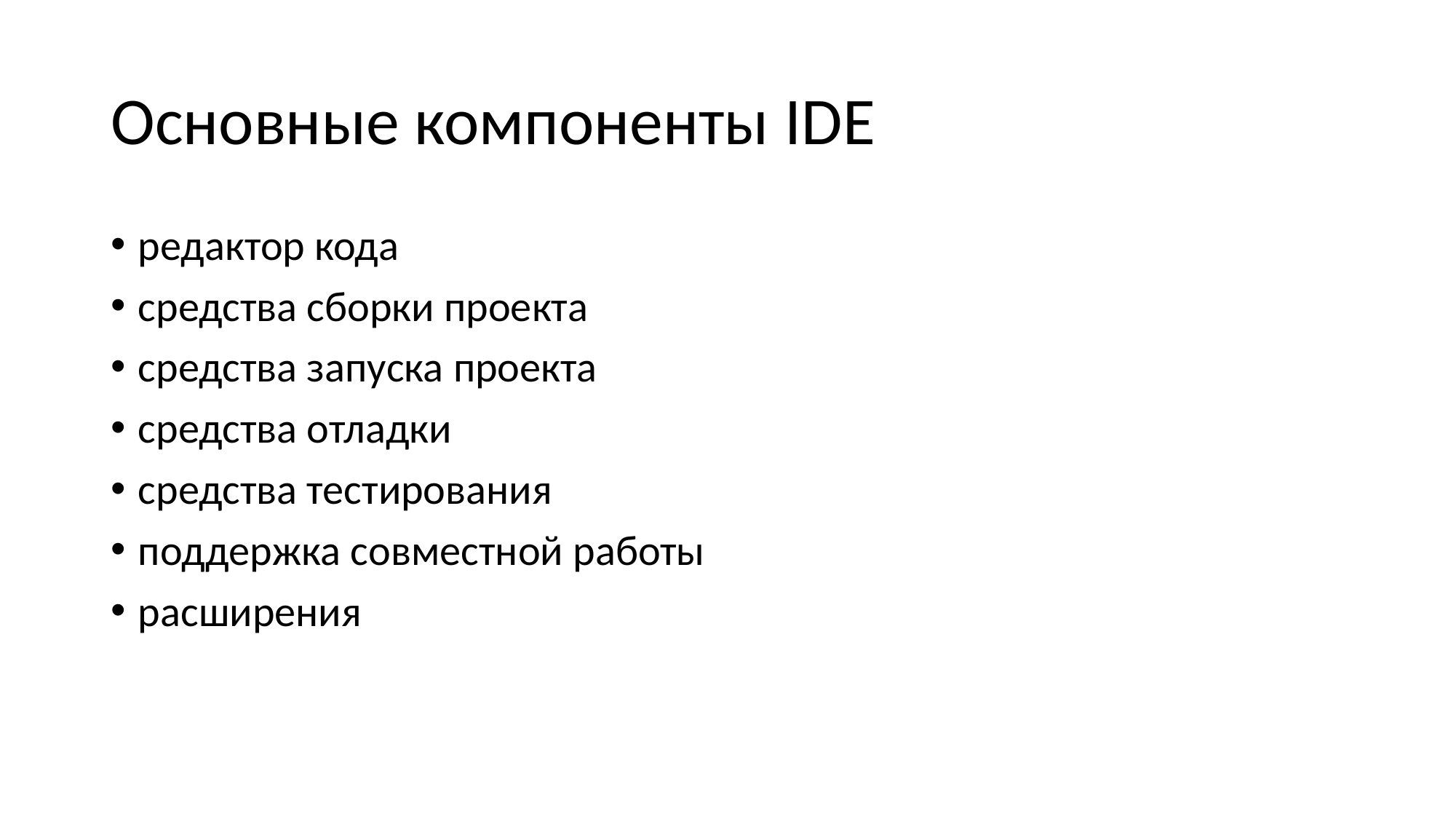

# Основные компоненты IDE
редактор кода
средства сборки проекта
средства запуска проекта
средства отладки
средства тестирования
поддержка совместной работы
расширения